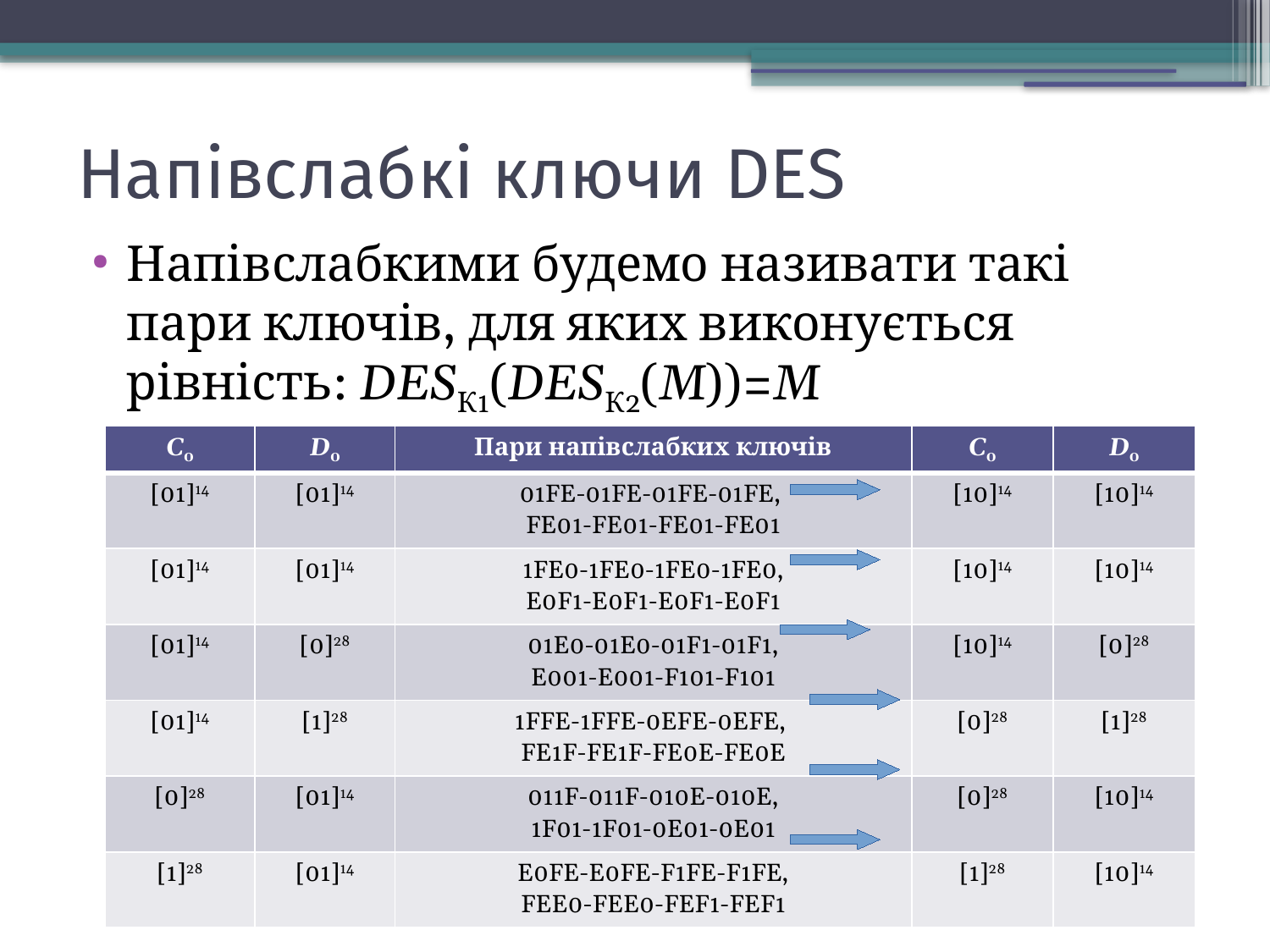

Напівслабкі ключи DES
Напівслабкими будемо називати такі пари ключів, для яких виконується рівність: DESК1(DESК2(M))=M

| C0 | D0 | Пари напівслабких ключів | C0 | D0 |
| --- | --- | --- | --- | --- |
| [01]14 | [01]14 | 01FE-01FE-01FE-01FE, FE01-FE01-FE01-FE01 | [10]14 | [10]14 |
| [01]14 | [01]14 | 1FE0-1FE0-1FE0-1FE0, E0F1-E0F1-E0F1-E0F1 | [10]14 | [10]14 |
| [01]14 | [0]28 | 01E0-01E0-01F1-01F1, E001-E001-F101-F101 | [10]14 | [0]28 |
| [01]14 | [1]28 | 1FFE-1FFE-0EFE-0EFE, FE1F-FE1F-FE0E-FE0E | [0]28 | [1]28 |
| [0]28 | [01]14 | 011F-011F-010E-010E, 1F01-1F01-0E01-0E01 | [0]28 | [10]14 |
| [1]28 | [01]14 | E0FE-E0FE-F1FE-F1FE, FEE0-FEE0-FEF1-FEF1 | [1]28 | [10]14 |